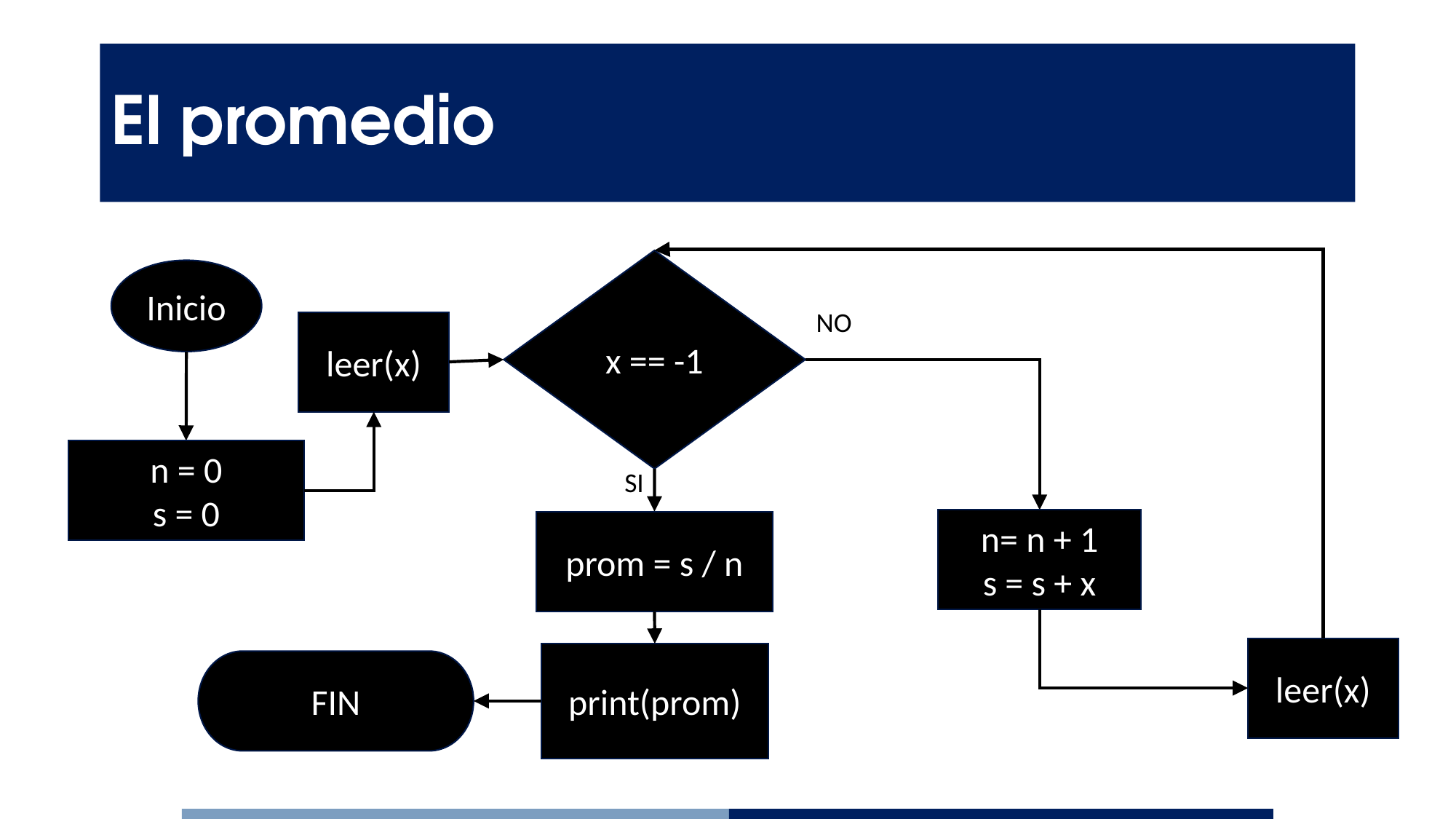

# El promedio
x == -1
Inicio
NO
leer(x)
n = 0
s = 0
SI
n= n + 1
s = s + x
prom = s / n
leer(x)
print(prom)
FIN